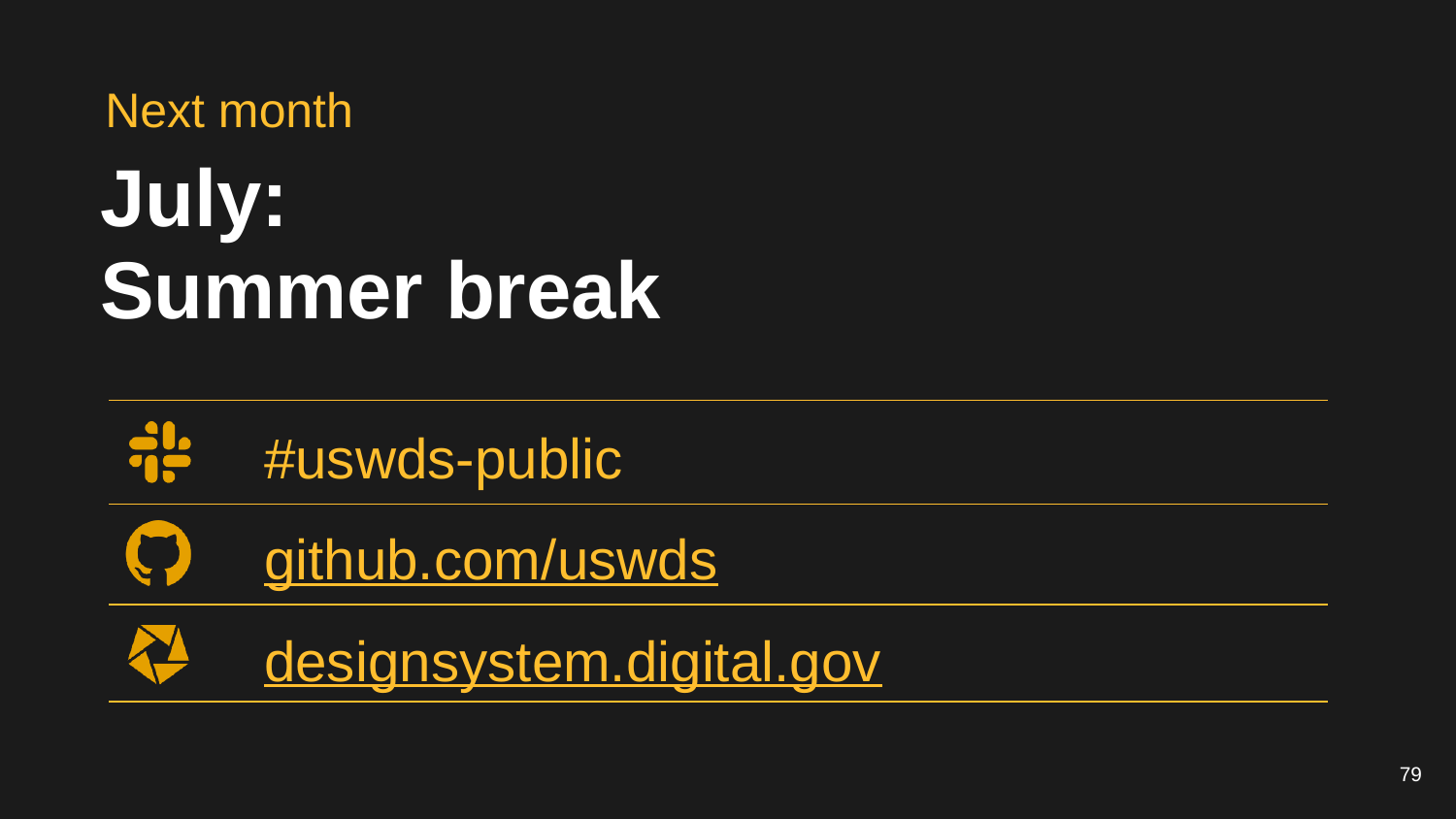

# Next month
July:
Summer break
#uswds-public
github.com/uswds
designsystem.digital.gov
79